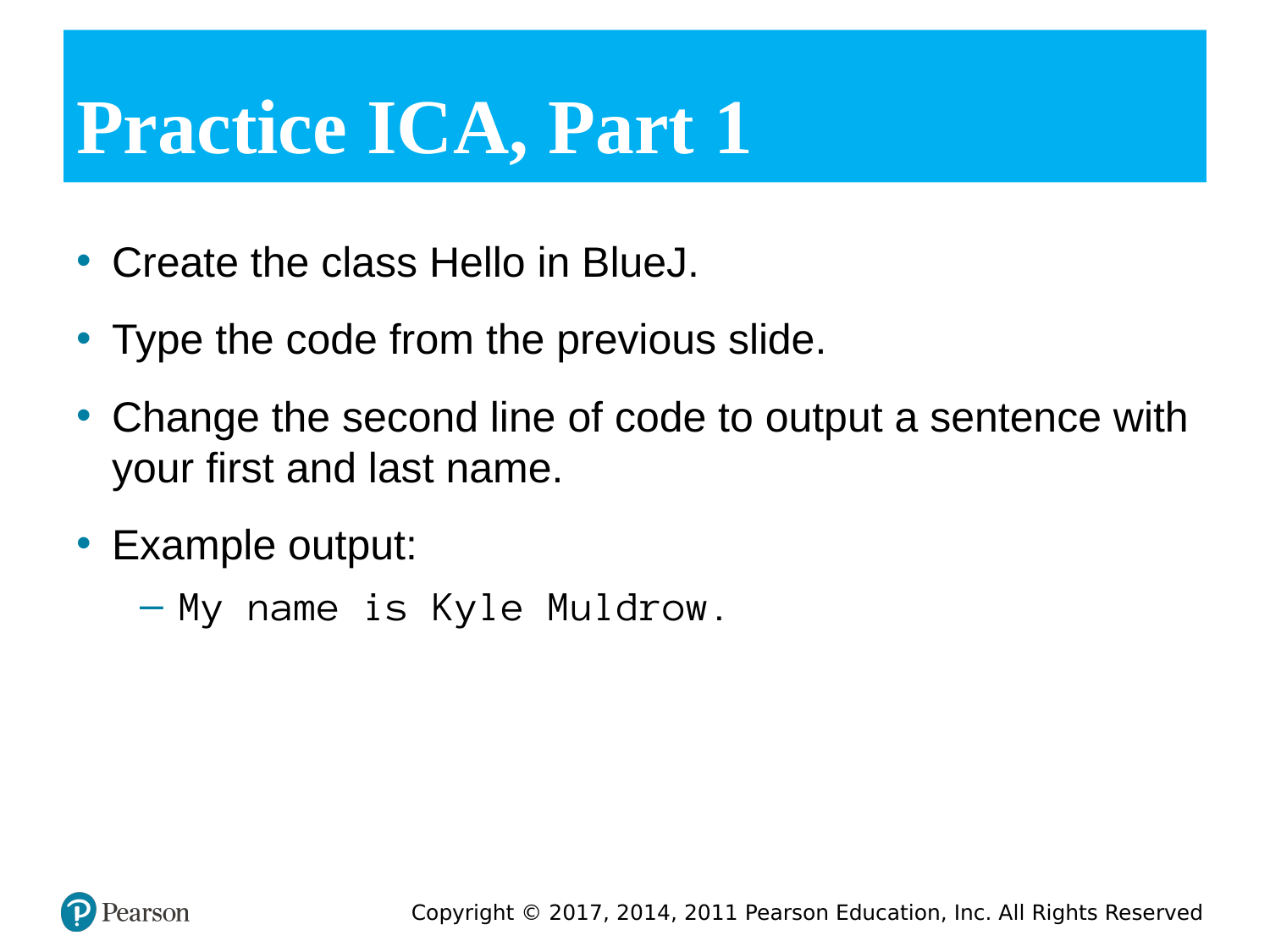

# Practice ICA, Part 1
Create the class Hello in BlueJ.
Type the code from the previous slide.
Change the second line of code to output a sentence with your first and last name.
Example output:
My name is Kyle Muldrow.